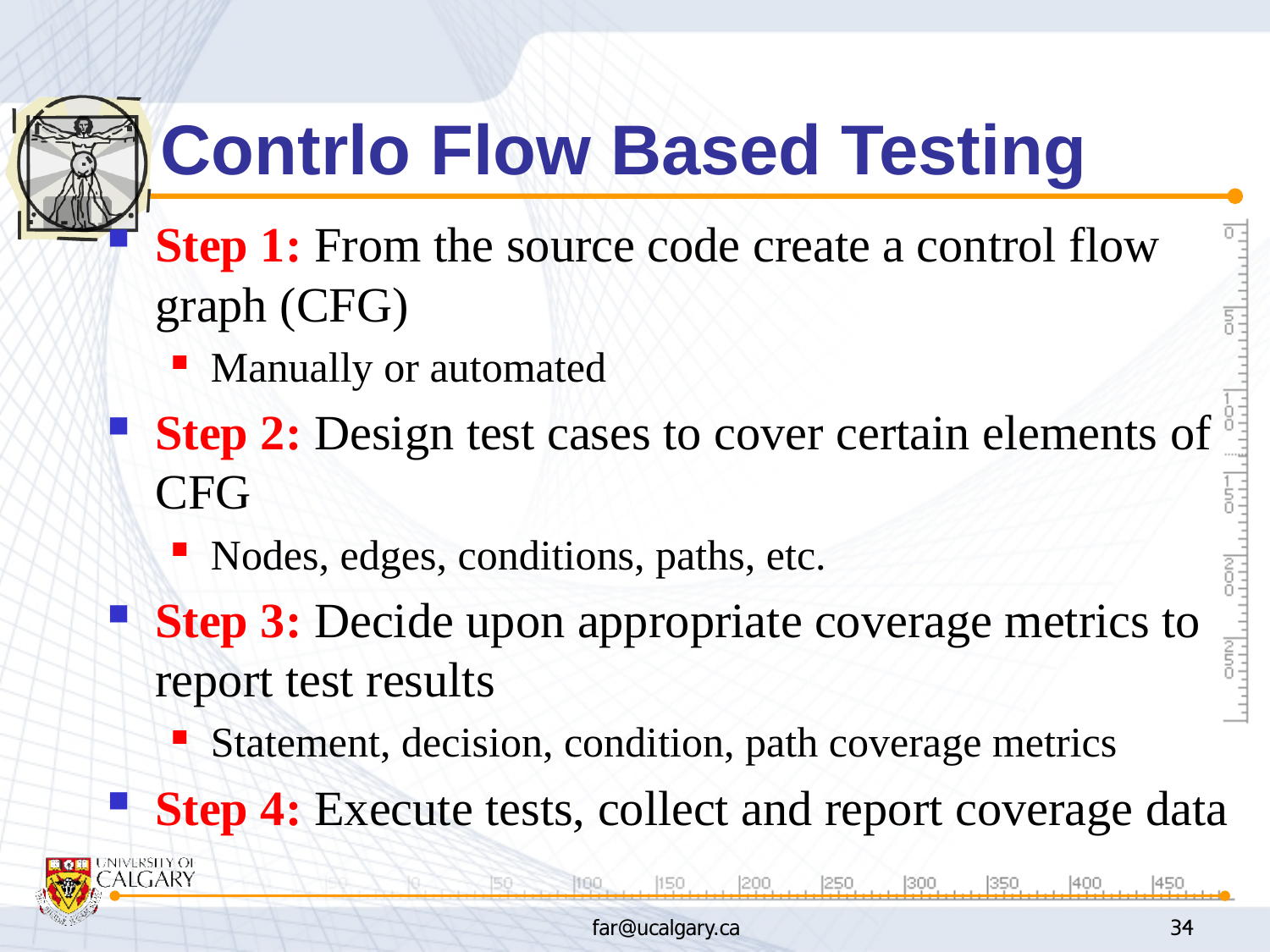

# Contrlo Flow Based Testing
Step 1: From the source code create a control flow graph (CFG)
Manually or automated
Step 2: Design test cases to cover certain elements of CFG
Nodes, edges, conditions, paths, etc.
Step 3: Decide upon appropriate coverage metrics to report test results
Statement, decision, condition, path coverage metrics
Step 4: Execute tests, collect and report coverage data
far@ucalgary.ca
34